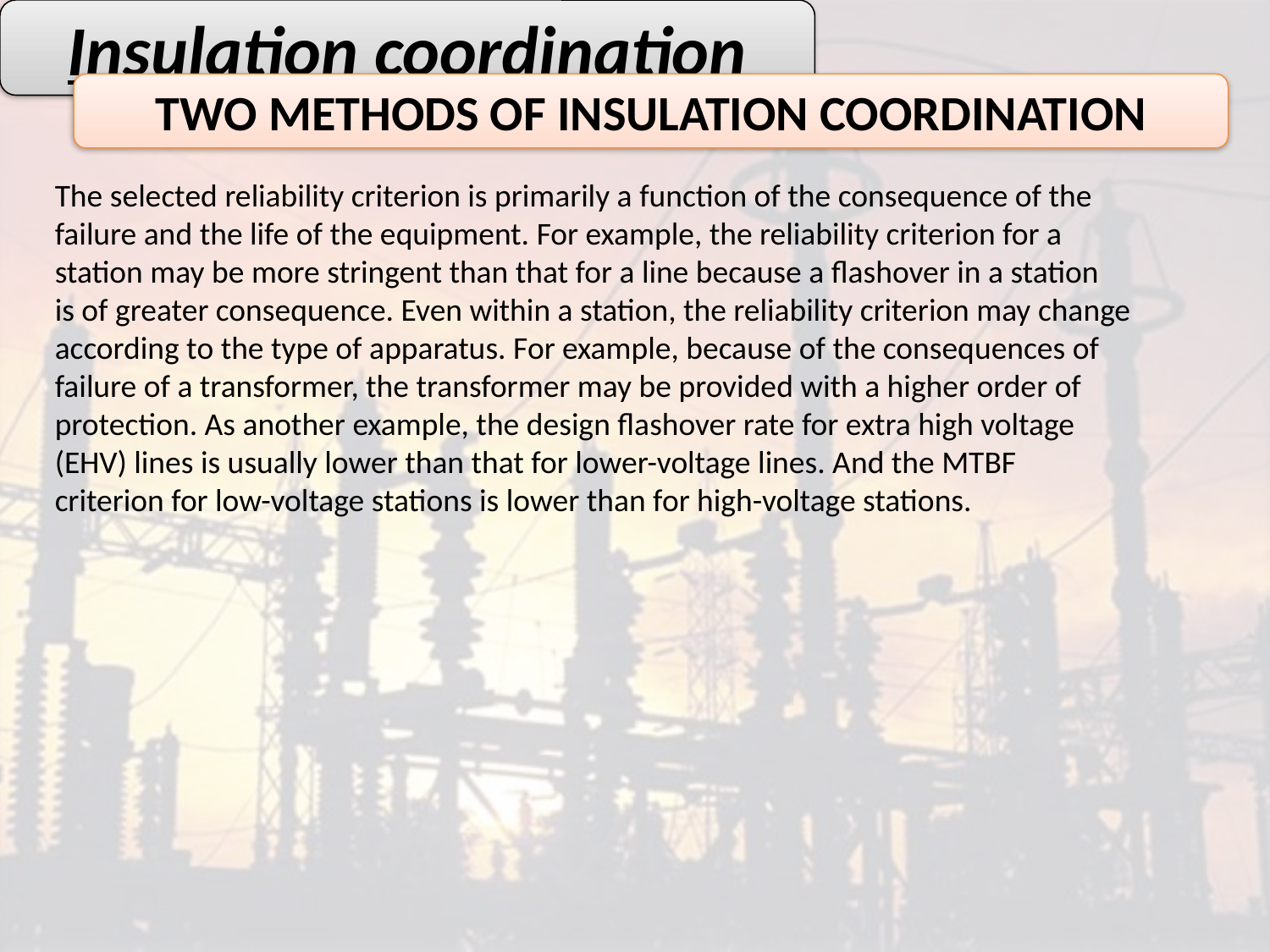

Insulation coordination
TWO METHODS OF INSULATION COORDINATION
The selected reliability criterion is primarily a function of the consequence of the
failure and the life of the equipment. For example, the reliability criterion for a
station may be more stringent than that for a line because a flashover in a station
is of greater consequence. Even within a station, the reliability criterion may change
according to the type of apparatus. For example, because of the consequences of
failure of a transformer, the transformer may be provided with a higher order of
protection. As another example, the design flashover rate for extra high voltage
(EHV) lines is usually lower than that for lower-voltage lines. And the MTBF
criterion for low-voltage stations is lower than for high-voltage stations.